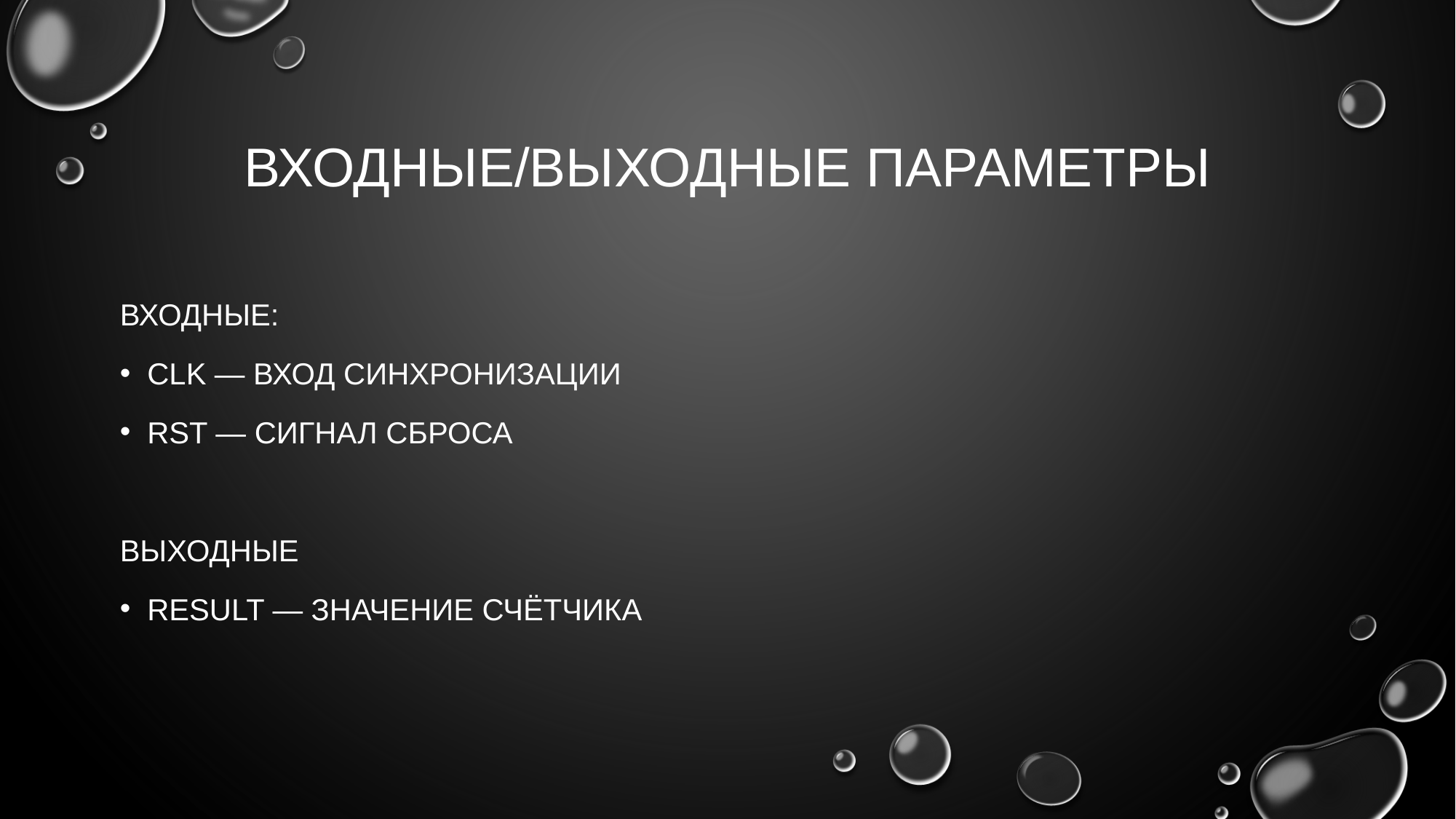

# входнЫЕ/ВЫХОДНЫЕ ПАРАМЕТРЫ
Входные:
clk — вход синхронизации
rst — сигнал сброса

Выходные
result — значение счётчика